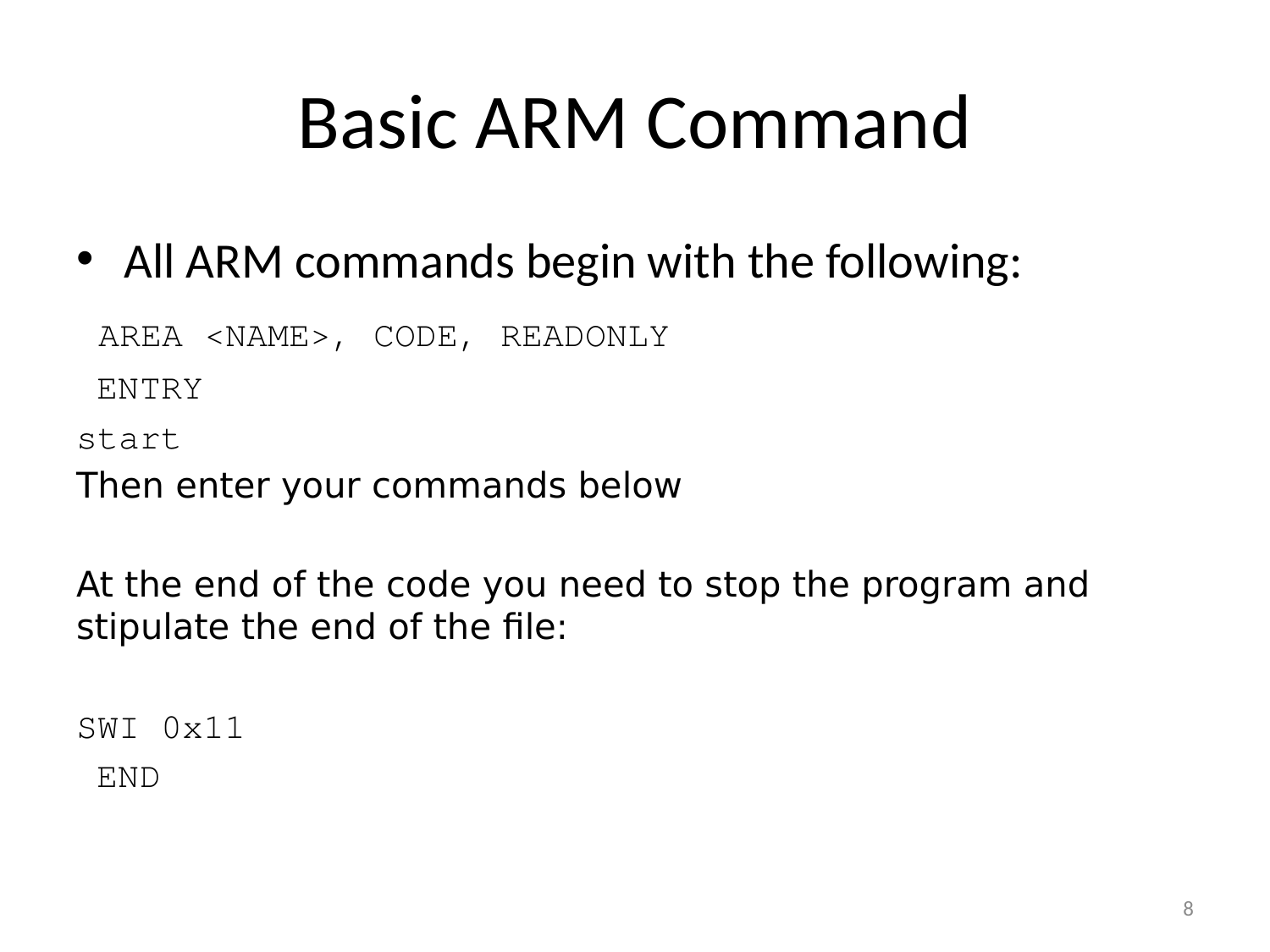

# Basic ARM Command
All ARM commands begin with the following:
  AREA <NAME>, CODE, READONLY
 ENTRY
start
Then enter your commands below

At the end of the code you need to stop the program and stipulate the end of the file:

SWI 0x11
 END
8